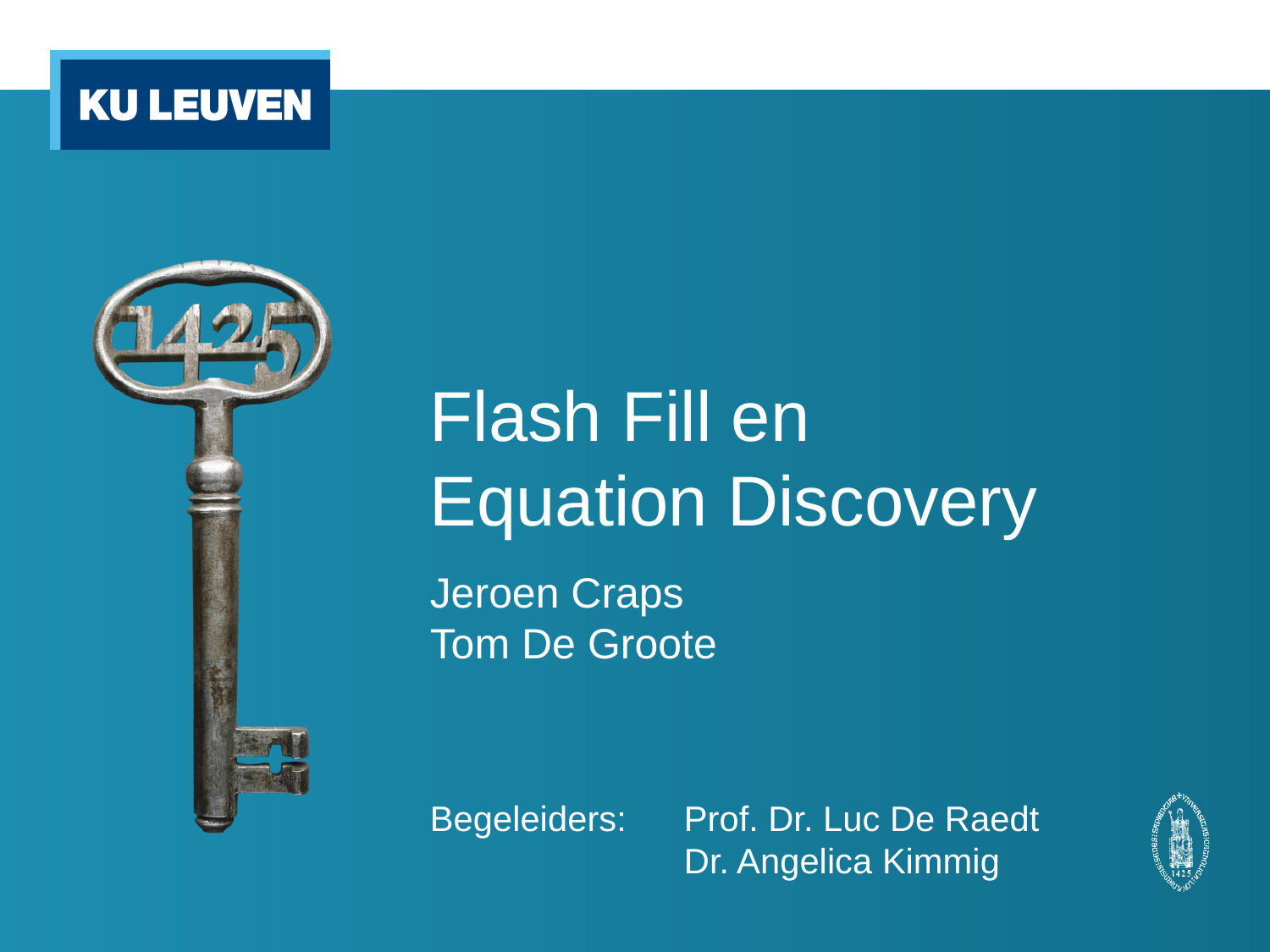

# Flash Fill en Equation Discovery
Jeroen Craps
Tom De Groote

Begeleiders:	Prof. Dr. Luc De Raedt
		Dr. Angelica Kimmig